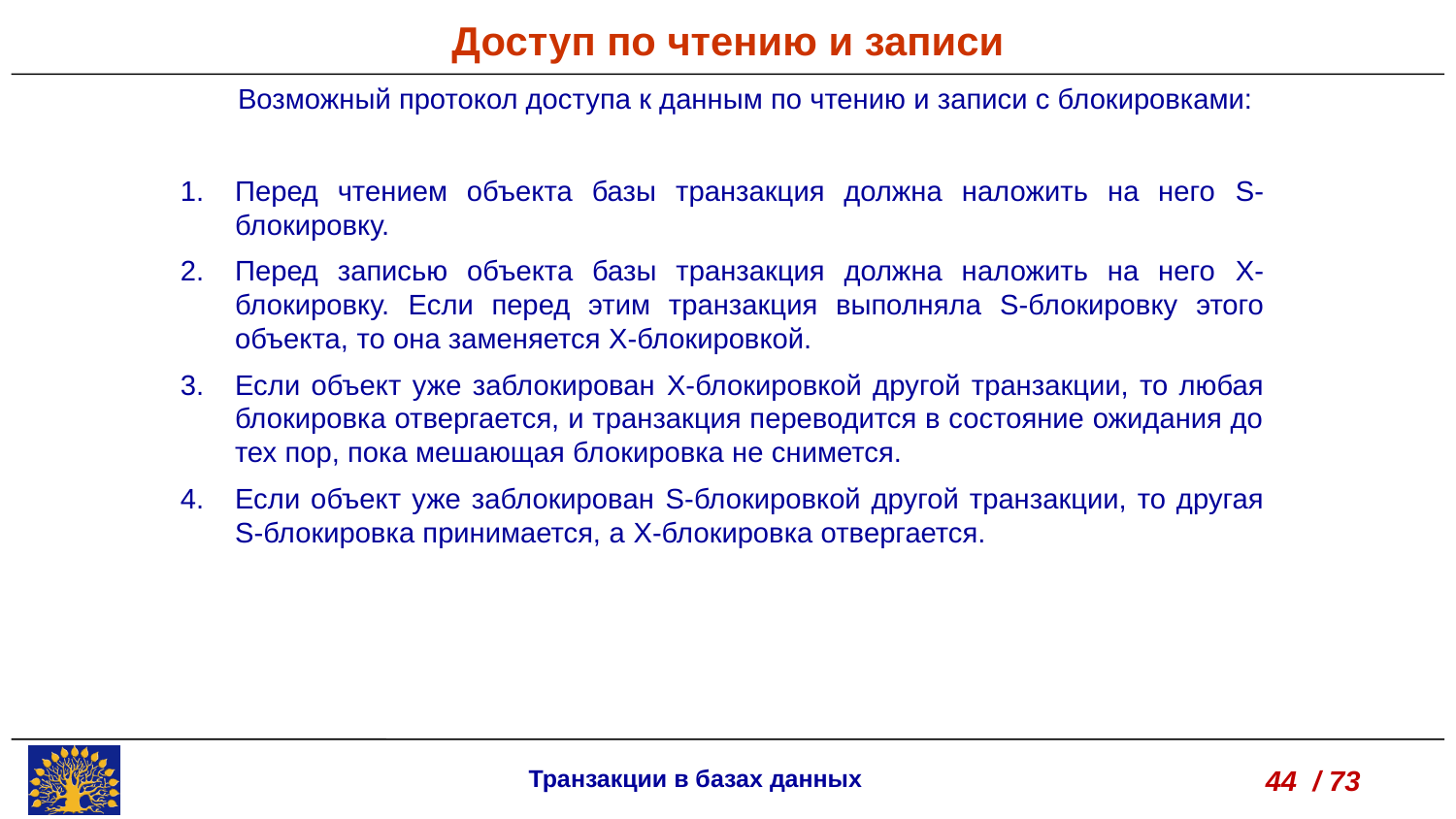

Доступ по чтению и записи
Возможный протокол доступа к данным по чтению и записи с блокировками:

Перед чтением объекта базы транзакция должна наложить на него S-блокировку.
Перед записью объекта базы транзакция должна наложить на него X-блокировку. Если перед этим транзакция выполняла S-блокировку этого объекта, то она заменяется X-блокировкой.
Если объект уже заблокирован X-блокировкой другой транзакции, то любая блокировка отвергается, и транзакция переводится в состояние ожидания до тех пор, пока мешающая блокировка не снимется.
Если объект уже заблокирован S-блокировкой другой транзакции, то другая S-блокировка принимается, а X-блокировка отвергается.